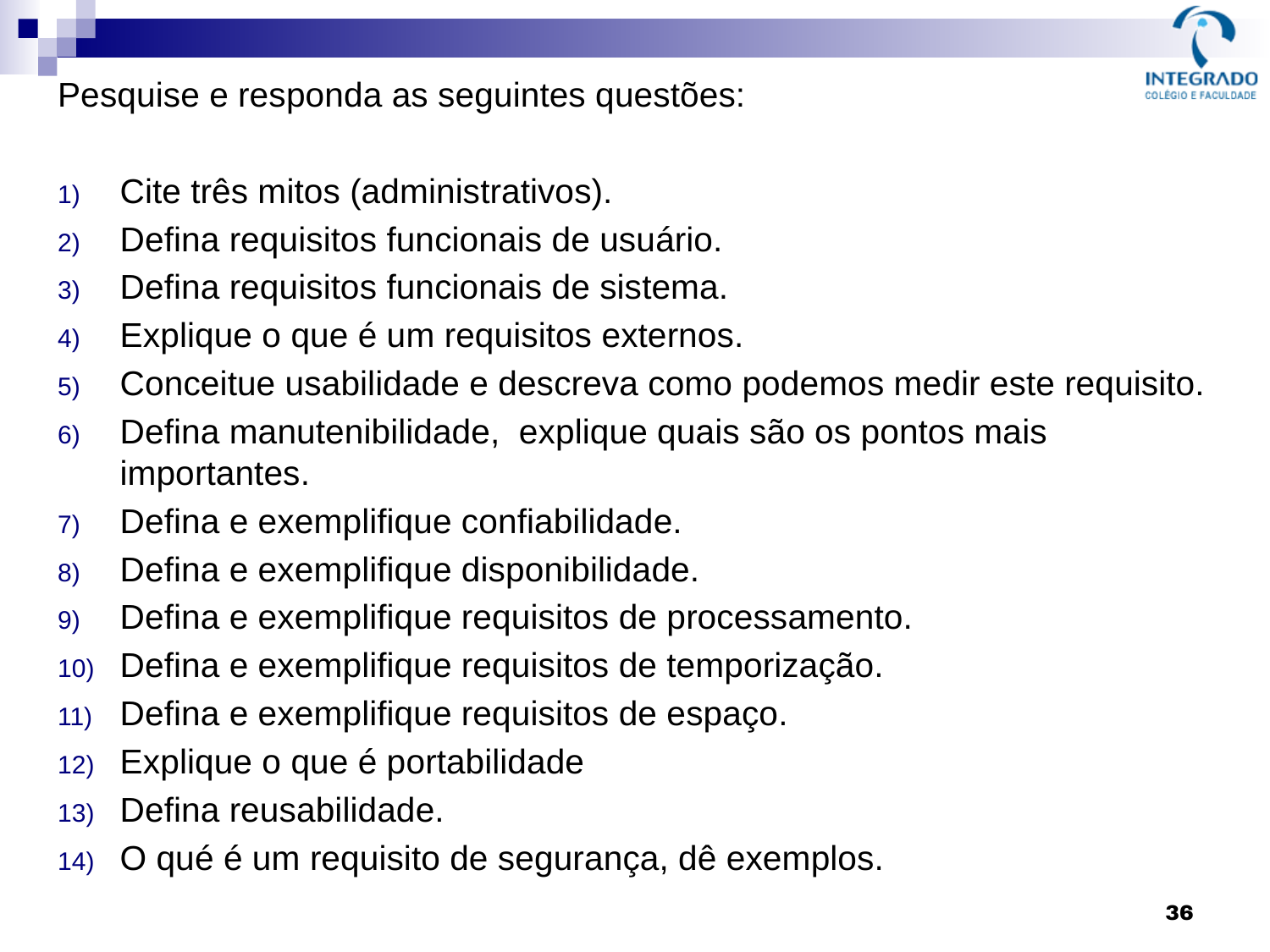

Pesquise e responda as seguintes questões:

Cite três mitos (administrativos).
Defina requisitos funcionais de usuário.
Defina requisitos funcionais de sistema.
Explique o que é um requisitos externos.
Conceitue usabilidade e descreva como podemos medir este requisito.
Defina manutenibilidade,  explique quais são os pontos mais importantes.
Defina e exemplifique confiabilidade.
Defina e exemplifique disponibilidade.
Defina e exemplifique requisitos de processamento.
Defina e exemplifique requisitos de temporização.
Defina e exemplifique requisitos de espaço.
Explique o que é portabilidade
Defina reusabilidade.
O qué é um requisito de segurança, dê exemplos.
36